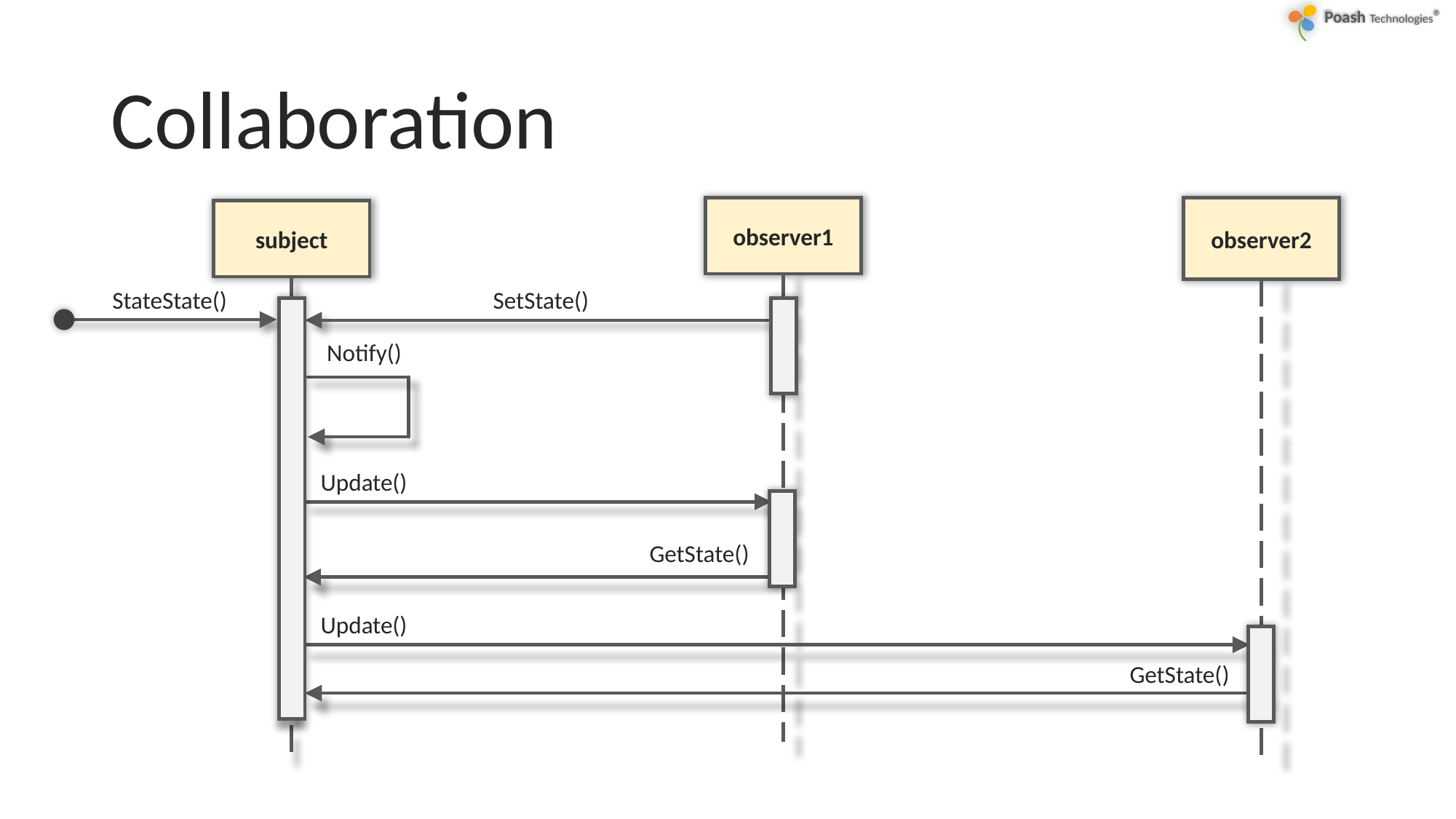

# Collaboration
observer2
observer1
subject
SetState()
StateState()

Notify()
Update()

GetState()
Update()

GetState()